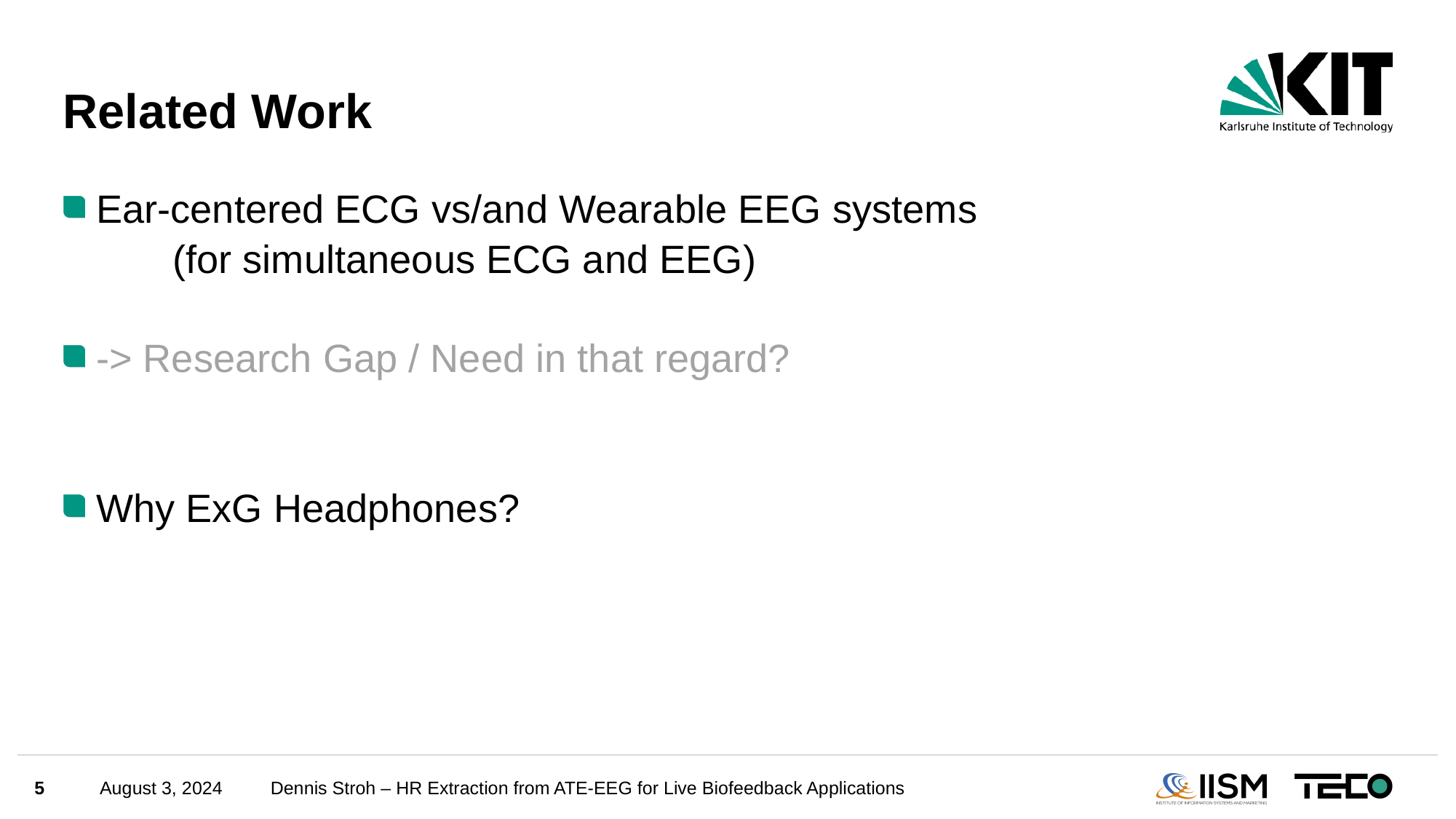

# Related Work
Ear-centered ECG vs/and Wearable EEG systems
	(for simultaneous ECG and EEG)

-> Research Gap / Need in that regard?

Why ExG Headphones?

5
August 3, 2024